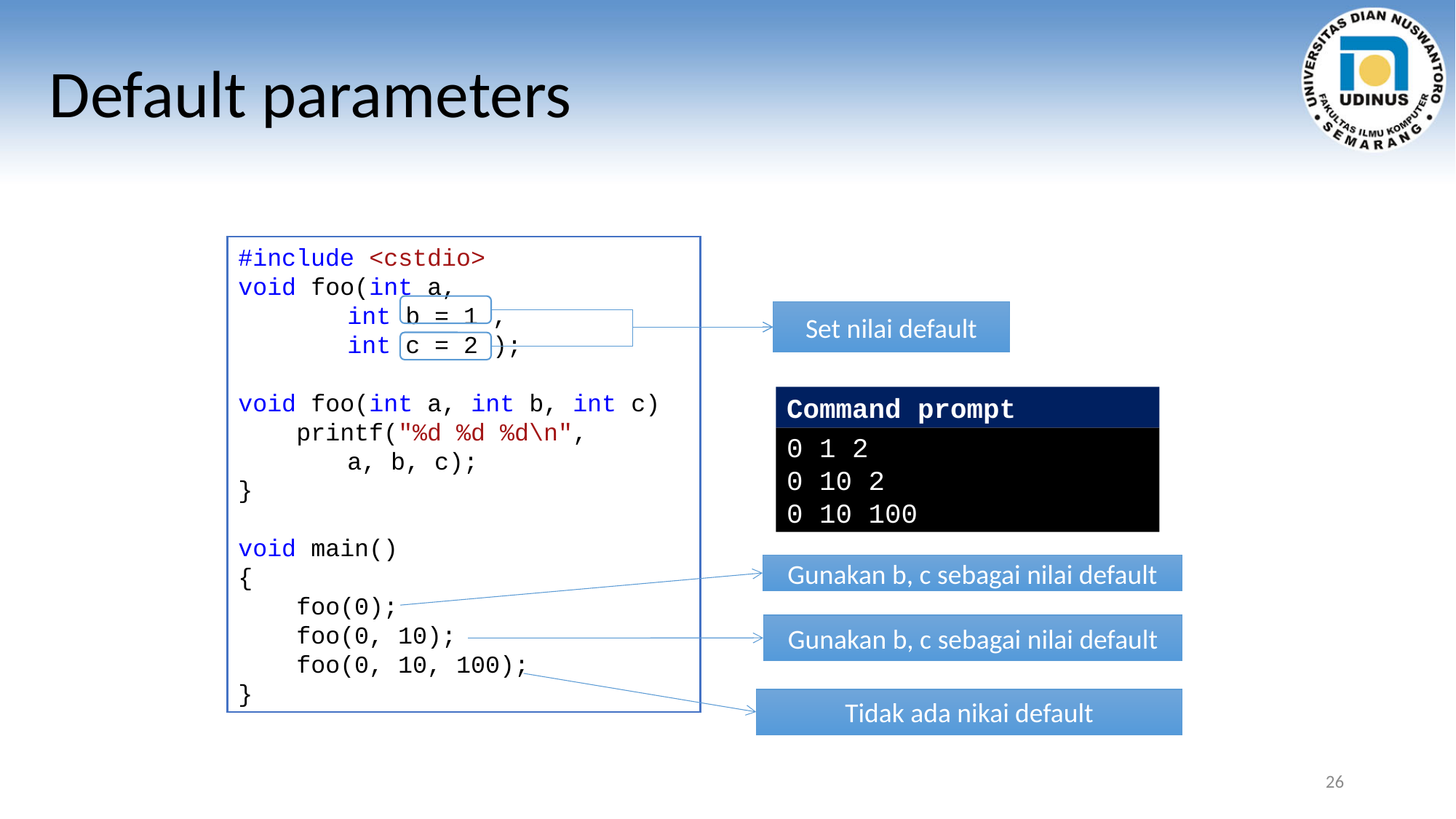

# Default parameters
#include <cstdio>
void foo(int a,
	int b = 1 ,
	int c = 2 );

void foo(int a, int b, int c)
    printf("%d %d %d\n",
	a, b, c);
}

void main()
{
    foo(0);
    foo(0, 10);
    foo(0, 10, 100);
}

Set nilai default

Command prompt
0 1 2
0 10 2
0 10 100
Gunakan b, c sebagai nilai default
Gunakan b, c sebagai nilai default
Tidak ada nikai default
26